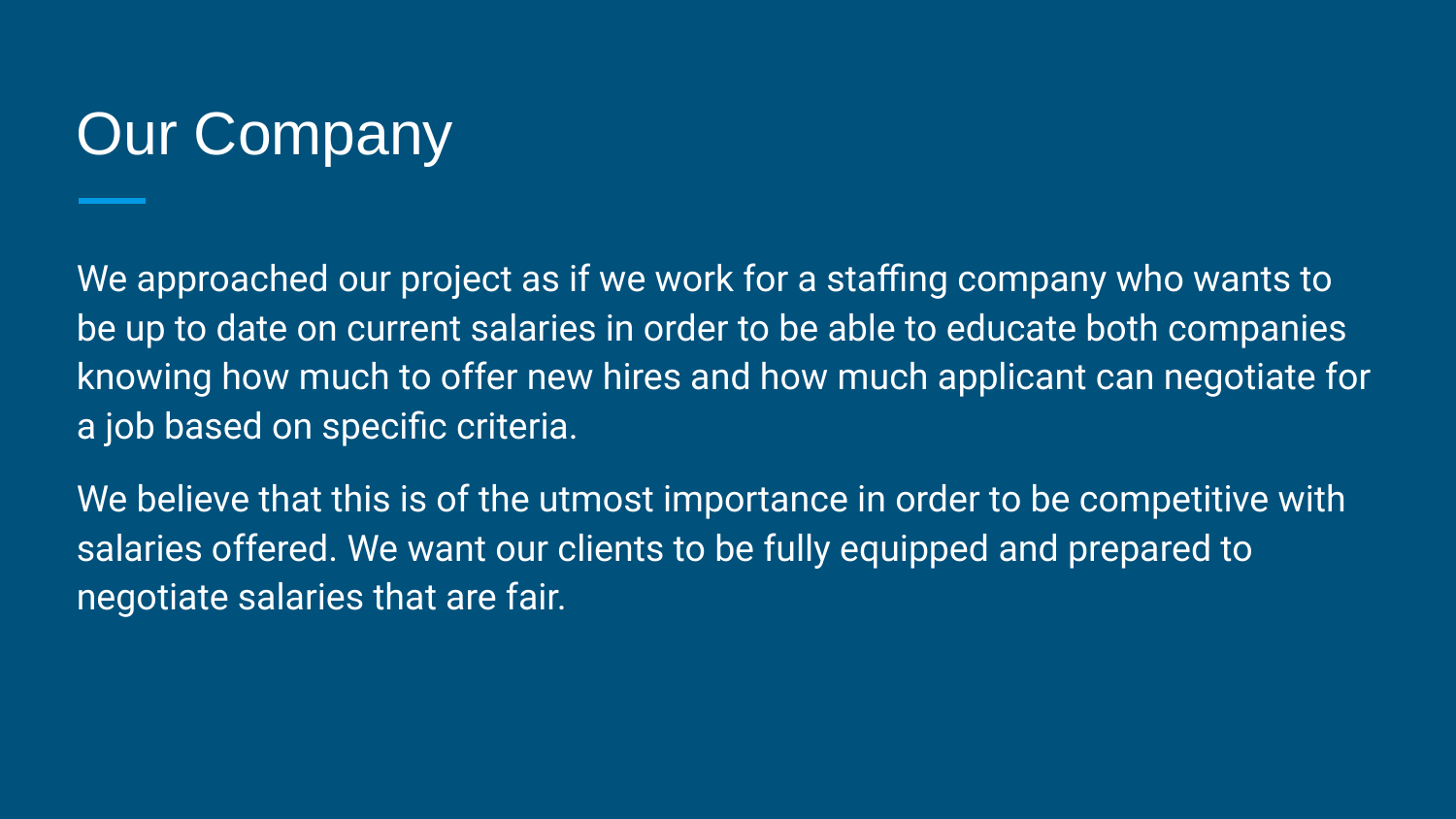

# Our Company
We approached our project as if we work for a staffing company who wants to be up to date on current salaries in order to be able to educate both companies knowing how much to offer new hires and how much applicant can negotiate for a job based on specific criteria.
We believe that this is of the utmost importance in order to be competitive with salaries offered. We want our clients to be fully equipped and prepared to negotiate salaries that are fair.